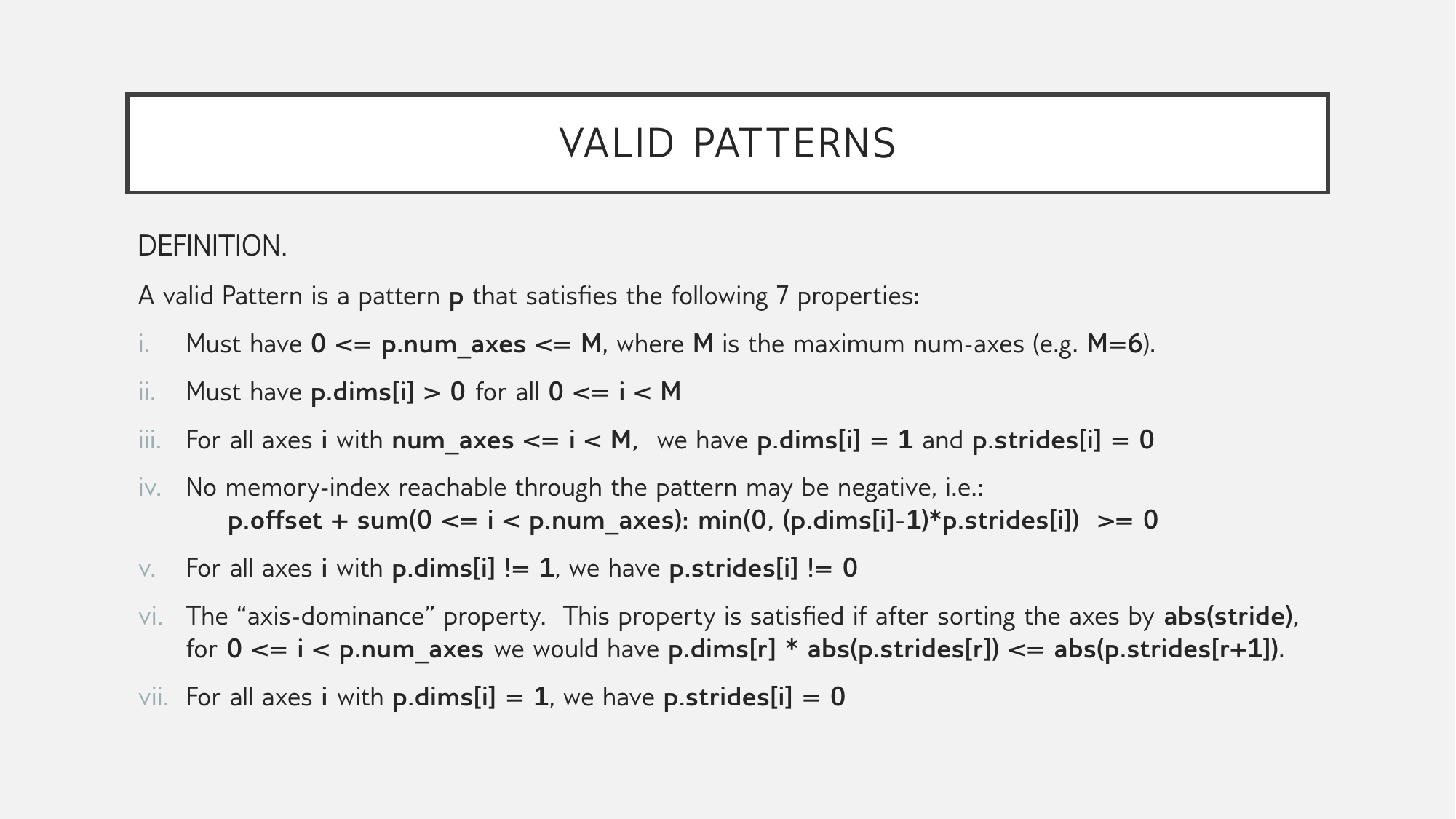

# Valid patterns
DEFINITION.
A valid Pattern is a pattern p that satisfies the following 7 properties:
Must have 0 <= p.num_axes <= M, where M is the maximum num-axes (e.g. M=6).
Must have p.dims[i] > 0 for all 0 <= i < M
For all axes i with num_axes <= i < M,  we have p.dims[i] = 1 and p.strides[i] = 0
No memory-index reachable through the pattern may be negative, i.e.:                                              p.offset + sum(0 <= i < p.num_axes): min(0, (p.dims[i]-1)*p.strides[i])  >= 0
For all axes i with p.dims[i] != 1, we have p.strides[i] != 0
The “axis-dominance” property.  This property is satisfied if after sorting the axes by abs(stride), for 0 <= i < p.num_axes we would have p.dims[r] * abs(p.strides[r]) <= abs(p.strides[r+1]).
For all axes i with p.dims[i] = 1, we have p.strides[i] = 0